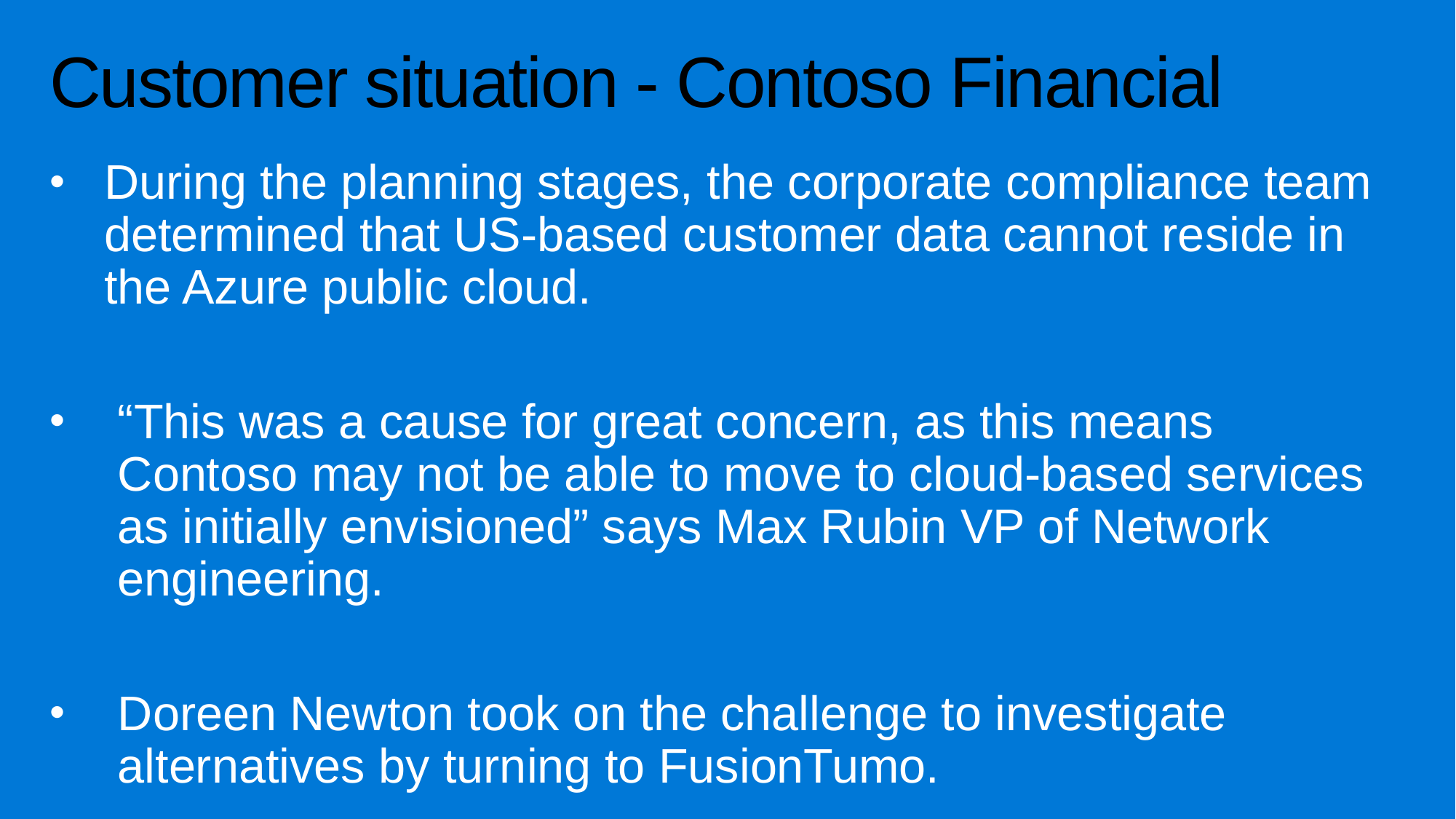

# Customer situation - Contoso Financial
During the planning stages, the corporate compliance team determined that US-based customer data cannot reside in the Azure public cloud.

“This was a cause for great concern, as this means Contoso may not be able to move to cloud-based services as initially envisioned” says Max Rubin VP of Network engineering.

Doreen Newton took on the challenge to investigate alternatives by turning to FusionTumo.